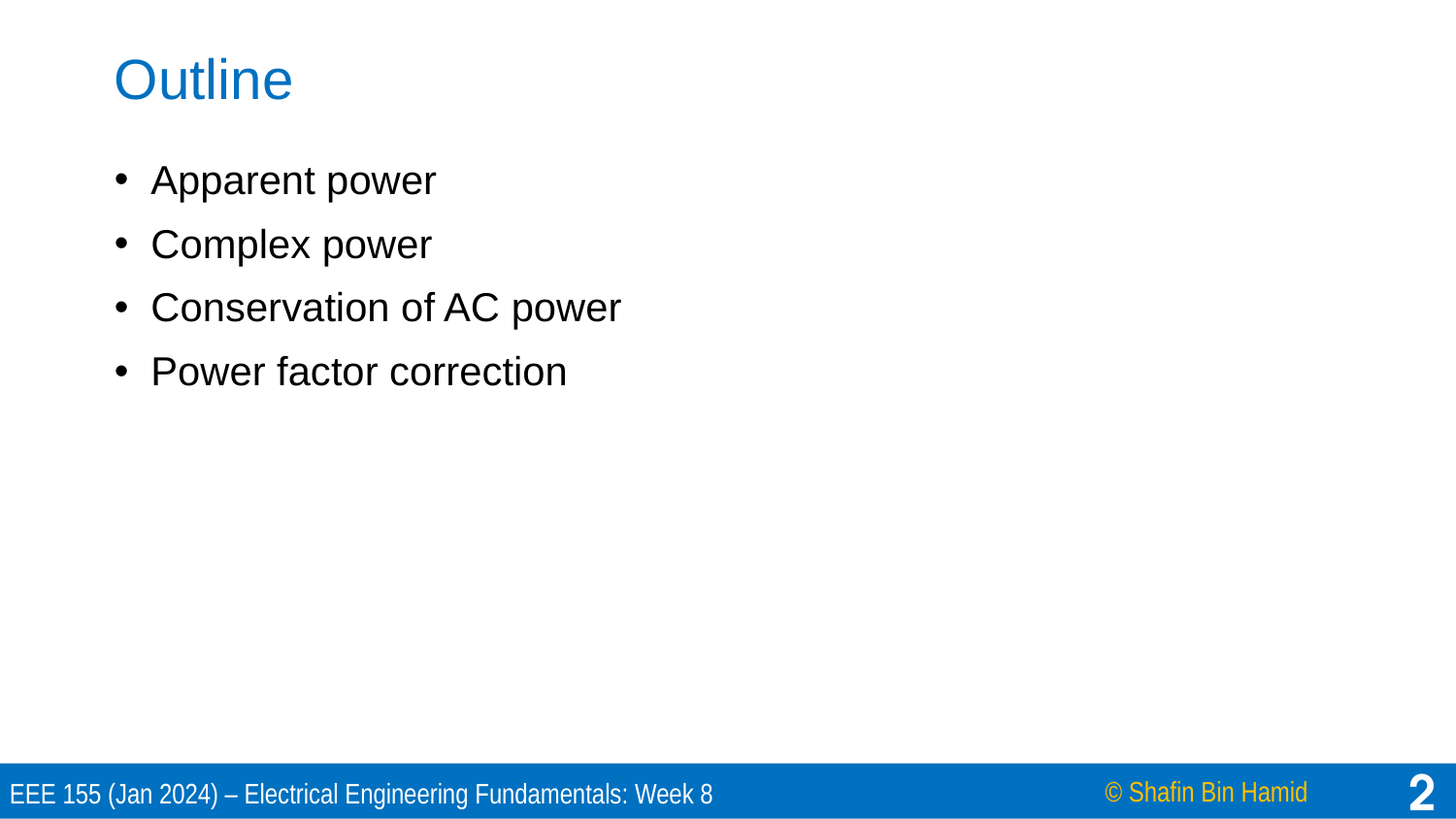

# Outline
Apparent power
Complex power
Conservation of AC power
Power factor correction
2